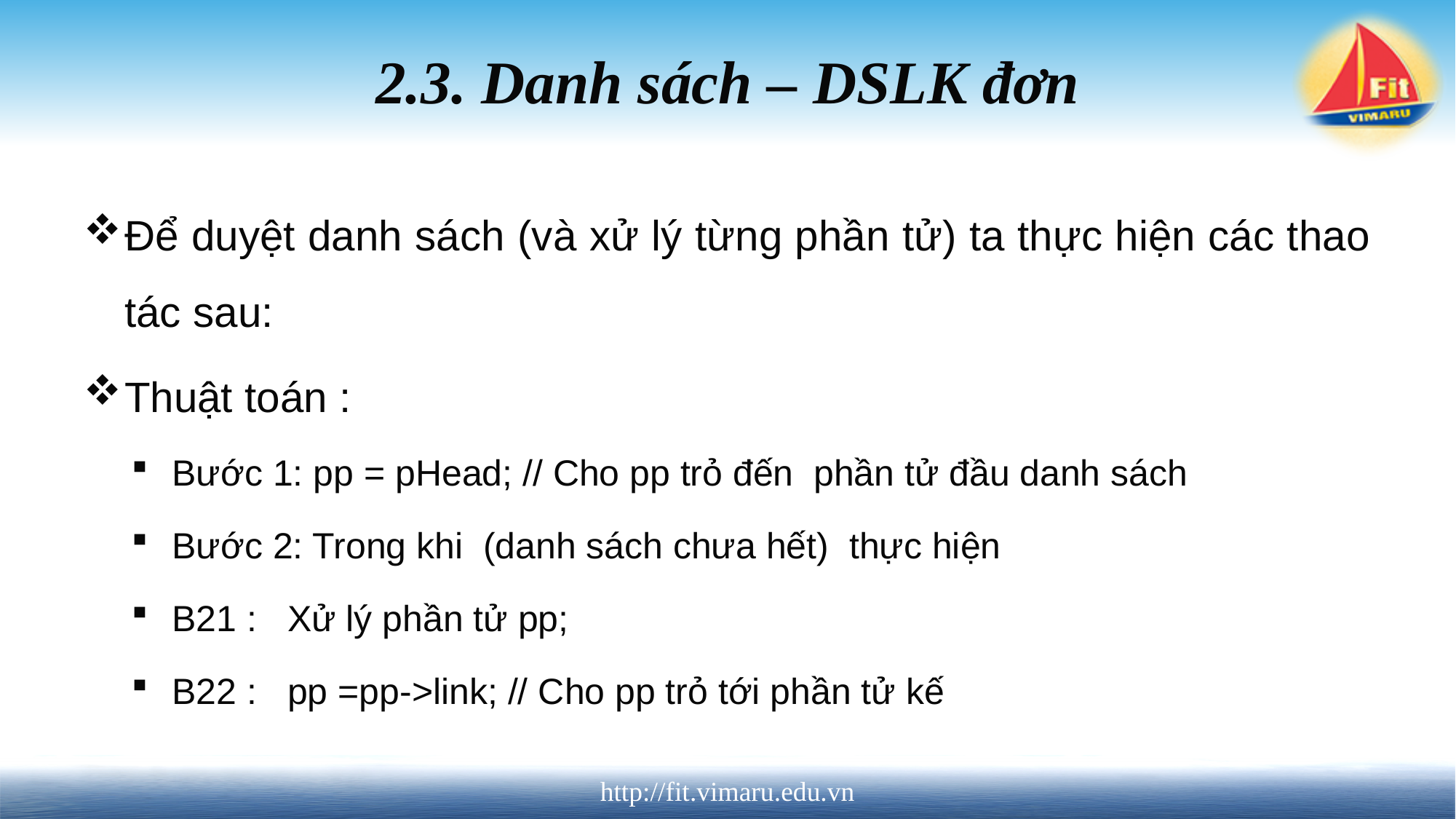

# 2.3. Danh sách – DSLK đơn
Ðể duyệt danh sách (và xử lý từng phần tử) ta thực hiện các thao tác sau:
Thuật toán :
Bước 1: pp = pHead; // Cho pp trỏ đến  phần tử đầu danh sách
Bước 2: Trong khi  (danh sách chưa hết)  thực hiện
B21 :   Xử lý phần tử pp;
B22 :   pp =pp->link; // Cho pp trỏ tới phần tử kế